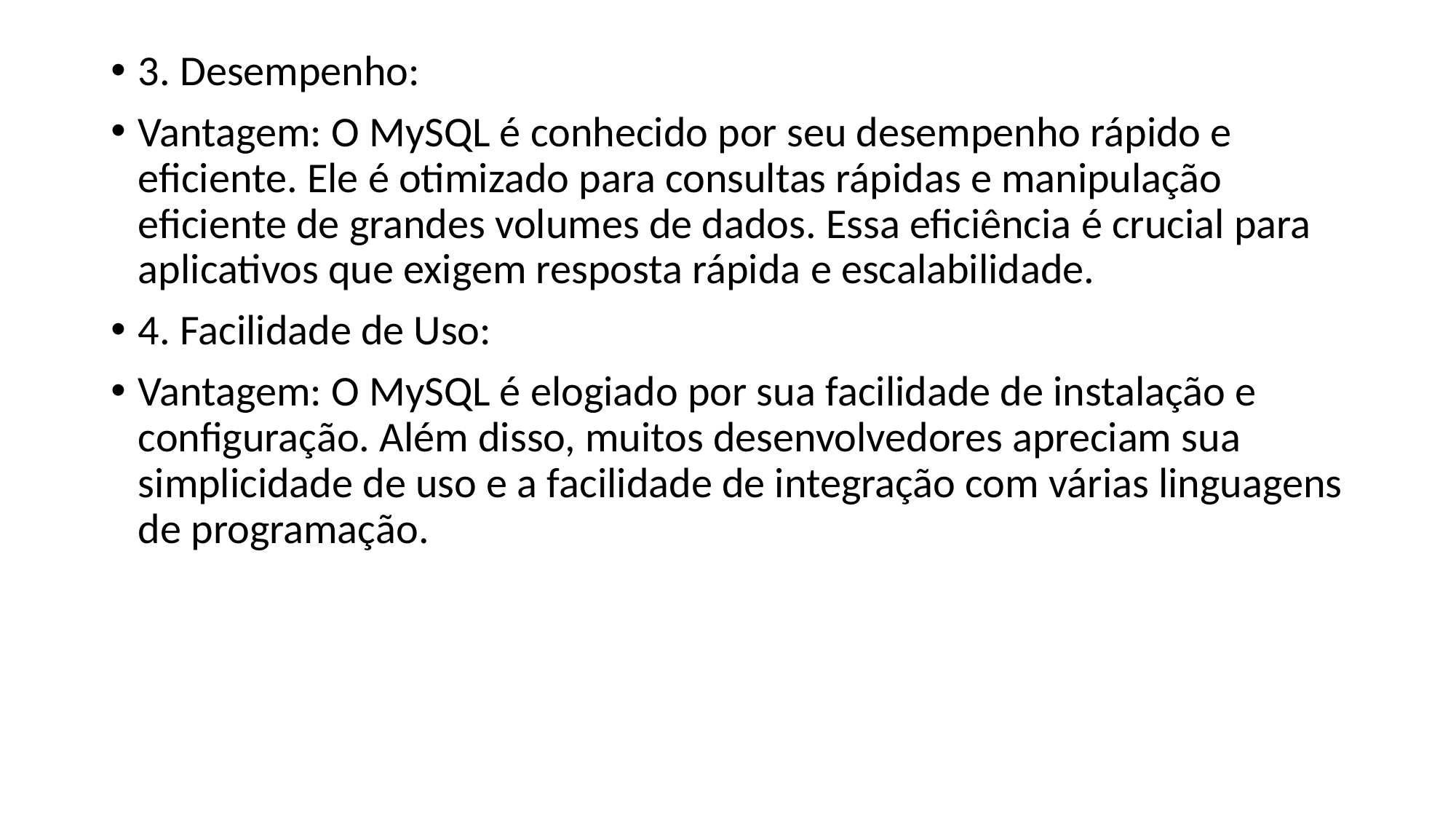

3. Desempenho:
Vantagem: O MySQL é conhecido por seu desempenho rápido e eficiente. Ele é otimizado para consultas rápidas e manipulação eficiente de grandes volumes de dados. Essa eficiência é crucial para aplicativos que exigem resposta rápida e escalabilidade.
4. Facilidade de Uso:
Vantagem: O MySQL é elogiado por sua facilidade de instalação e configuração. Além disso, muitos desenvolvedores apreciam sua simplicidade de uso e a facilidade de integração com várias linguagens de programação.